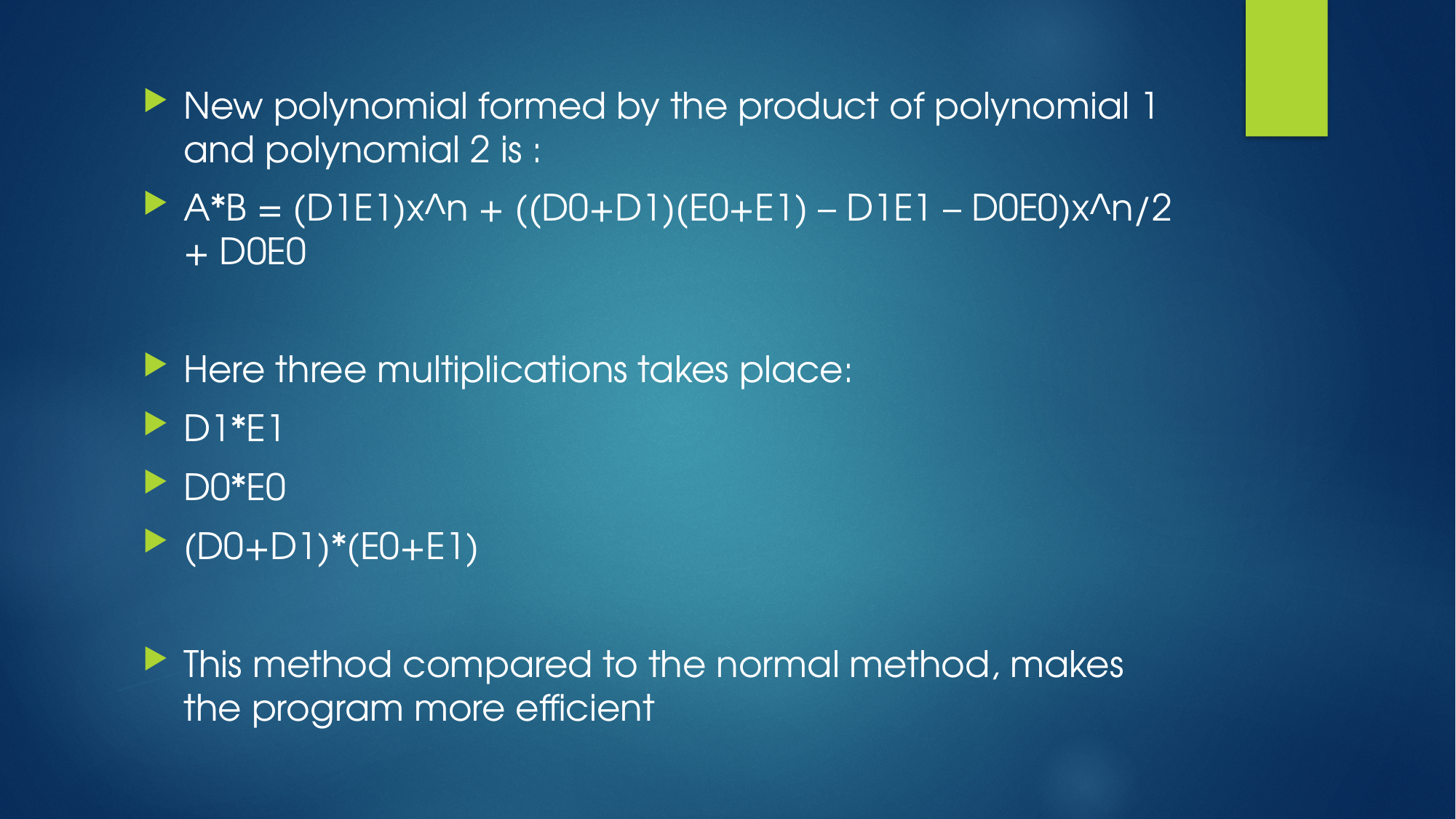

New polynomial formed by the product of polynomial 1 and polynomial 2 is :
A*B = (D1E1)x^n + ((D0+D1)(E0+E1) – D1E1 – D0E0)x^n/2 + D0E0

Here three multiplications takes place:
D1*E1
D0*E0
(D0+D1)*(E0+E1)

This method compared to the normal method, makes the program more efficient